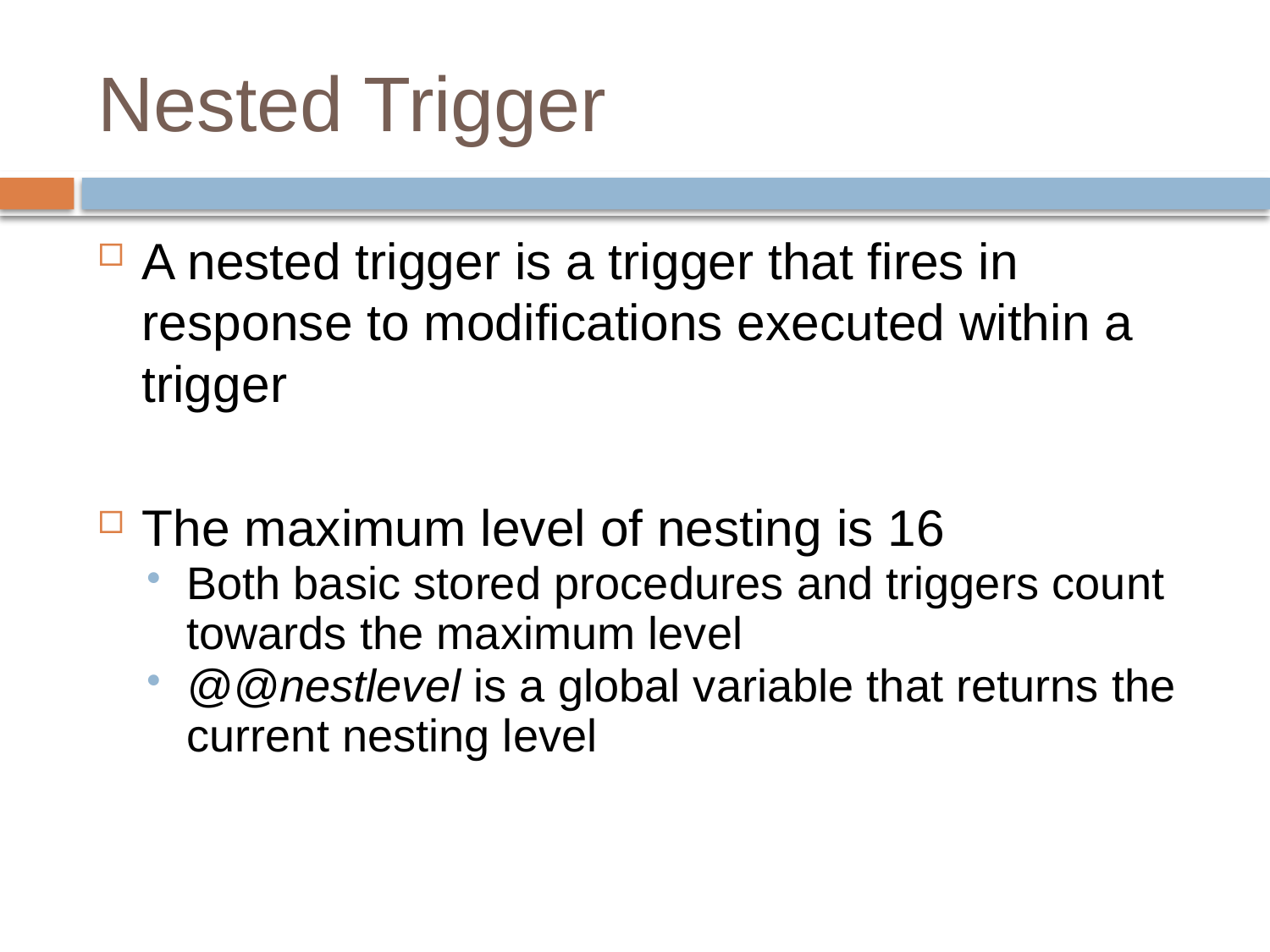

# Nested Trigger
A nested trigger is a trigger that fires in response to modifications executed within a trigger

The maximum level of nesting is 16
Both basic stored procedures and triggers count towards the maximum level
@@nestlevel is a global variable that returns the current nesting level